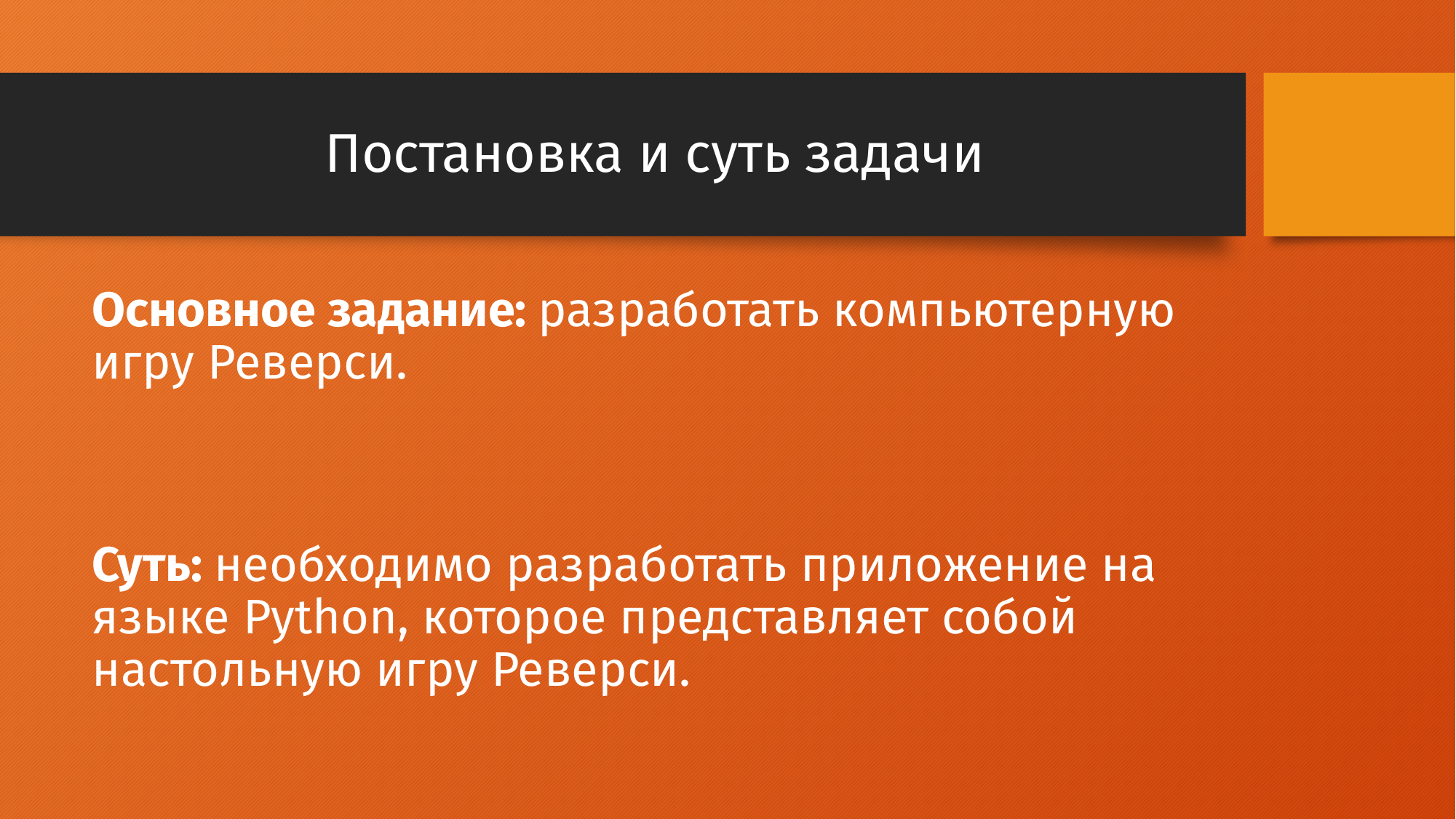

# Постановка и суть задачи
Основное задание: разработать компьютерную игру Реверси.

Суть: необходимо разработать приложение на языке Python, которое представляет собой настольную игру Реверси.